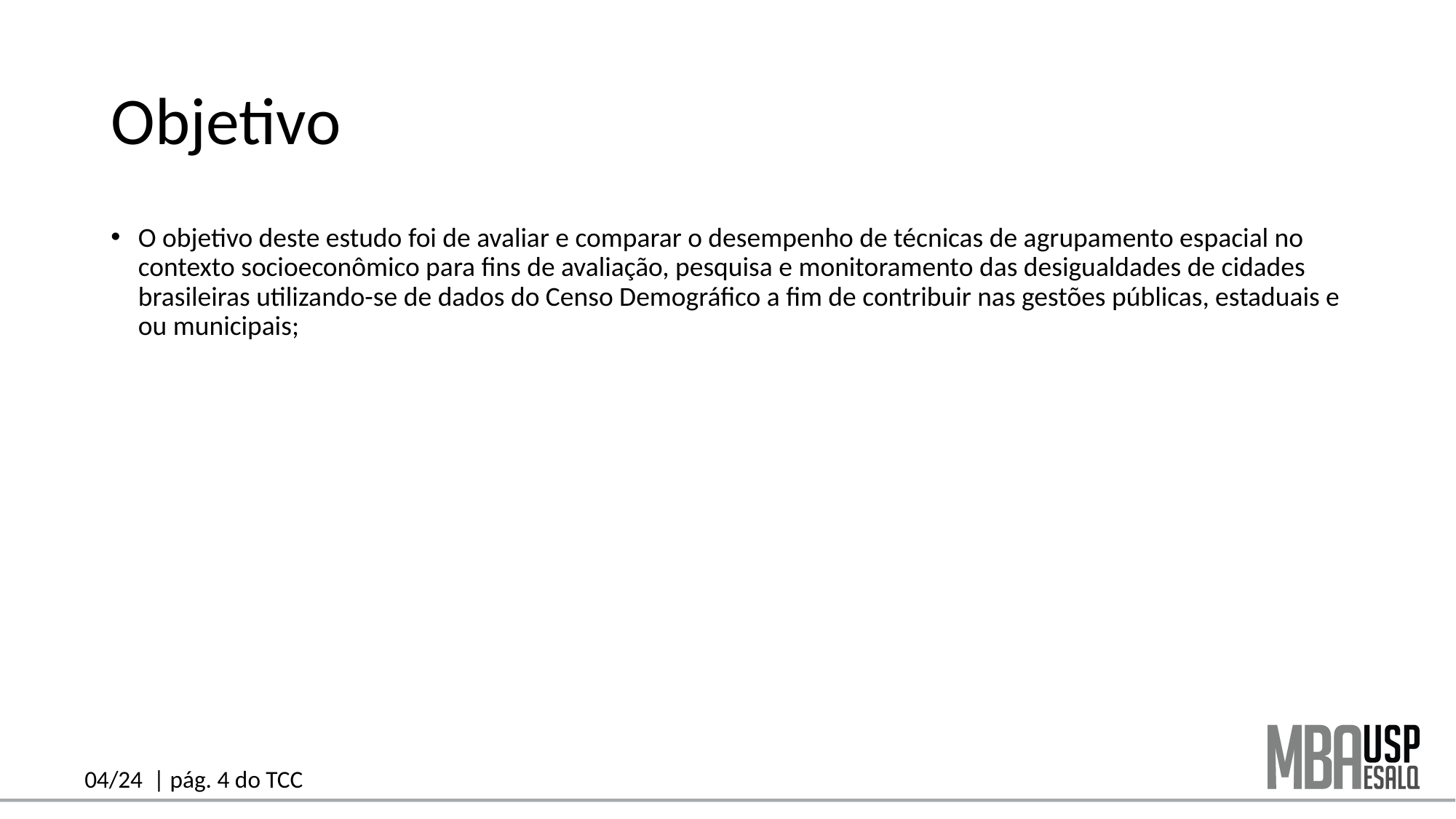

# Objetivo
O objetivo deste estudo foi de avaliar e comparar o desempenho de técnicas de agrupamento espacial no contexto socioeconômico para fins de avaliação, pesquisa e monitoramento das desigualdades de cidades brasileiras utilizando-se de dados do Censo Demográfico a fim de contribuir nas gestões públicas, estaduais e ou municipais;

04/24  | pág. 4 do TCC